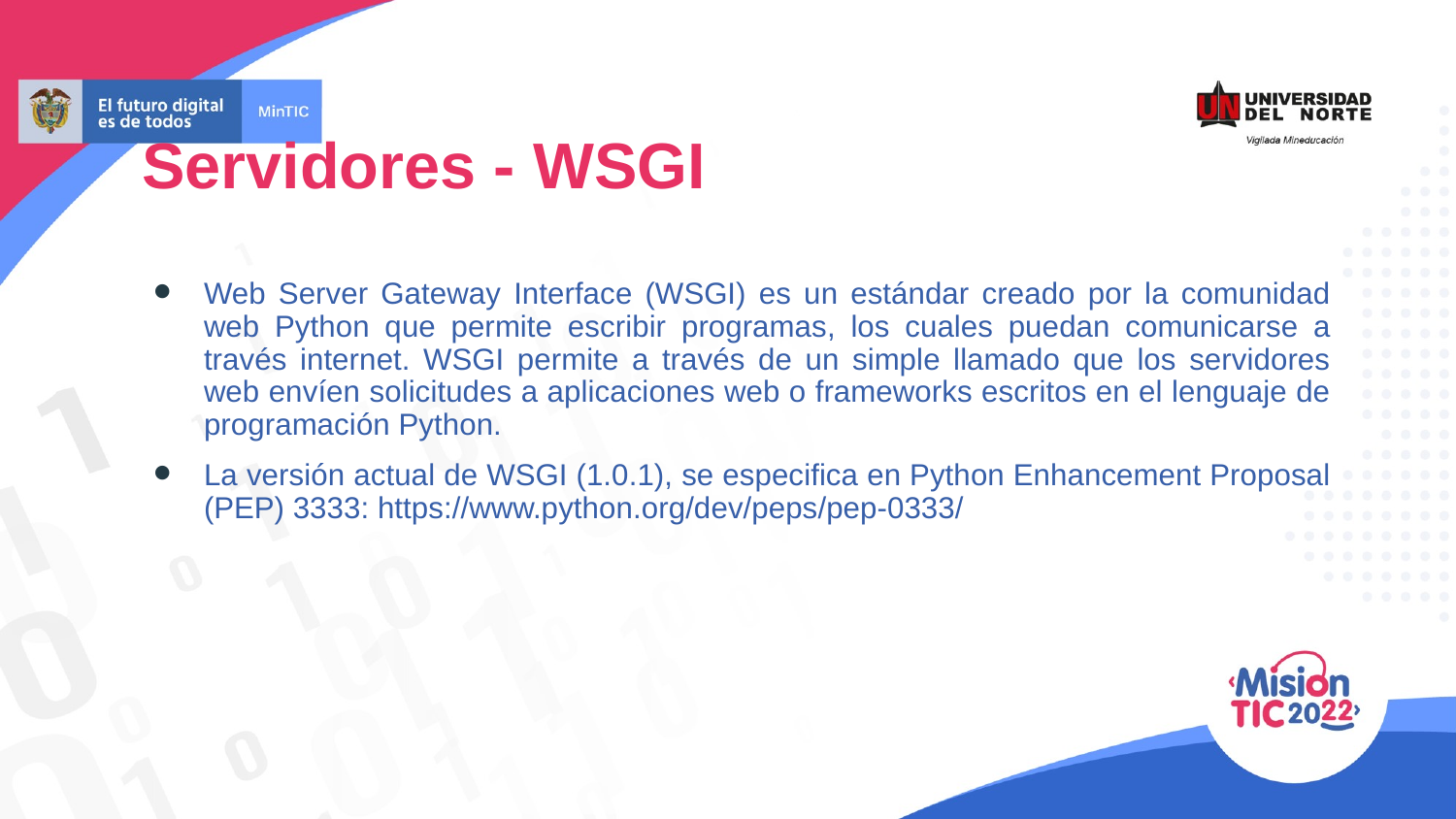

Servidores - WSGI
Web Server Gateway Interface (WSGI) es un estándar creado por la comunidad web Python que permite escribir programas, los cuales puedan comunicarse a través internet. WSGI permite a través de un simple llamado que los servidores web envíen solicitudes a aplicaciones web o frameworks escritos en el lenguaje de programación Python.
La versión actual de WSGI (1.0.1), se especifica en Python Enhancement Proposal (PEP) 3333: https://www.python.org/dev/peps/pep-0333/